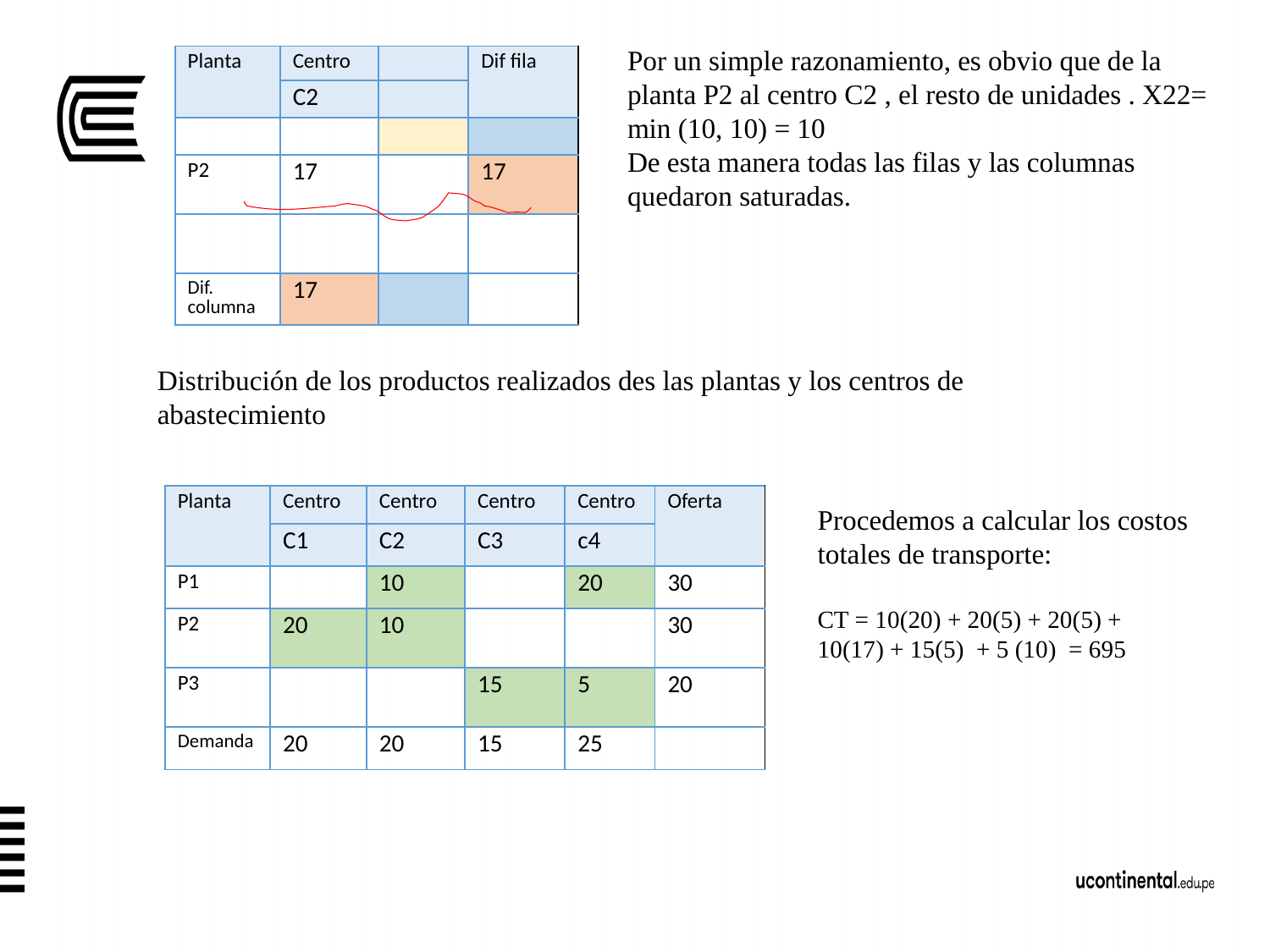

Por un simple razonamiento, es obvio que de la planta P2 al centro C2 , el resto de unidades . X22= min (10, 10) = 10
De esta manera todas las filas y las columnas quedaron saturadas.
| Planta | Centro |  | Dif fila |
| --- | --- | --- | --- |
|  | C2 |  |  |
|  |  |  |  |
| P2 | 17 |  | 17 |
|  |  |  |  |
| Dif. columna | 17 |  |  |

Distribución de los productos realizados des las plantas y los centros de abastecimiento
| Planta | Centro | Centro | Centro | Centro | Oferta |
| --- | --- | --- | --- | --- | --- |
|  | C1 | C2 | C3 | c4 |  |
| P1 |  | 10 |  | 20 | 30 |
| P2 | 20 | 10 |  |  | 30 |
| P3 |  |  | 15 | 5 | 20 |
| Demanda | 20 | 20 | 15 | 25 |  |
Procedemos a calcular los costos totales de transporte:

CT = 10(20) + 20(5) + 20(5) + 10(17) + 15(5)  + 5 (10)  = 695